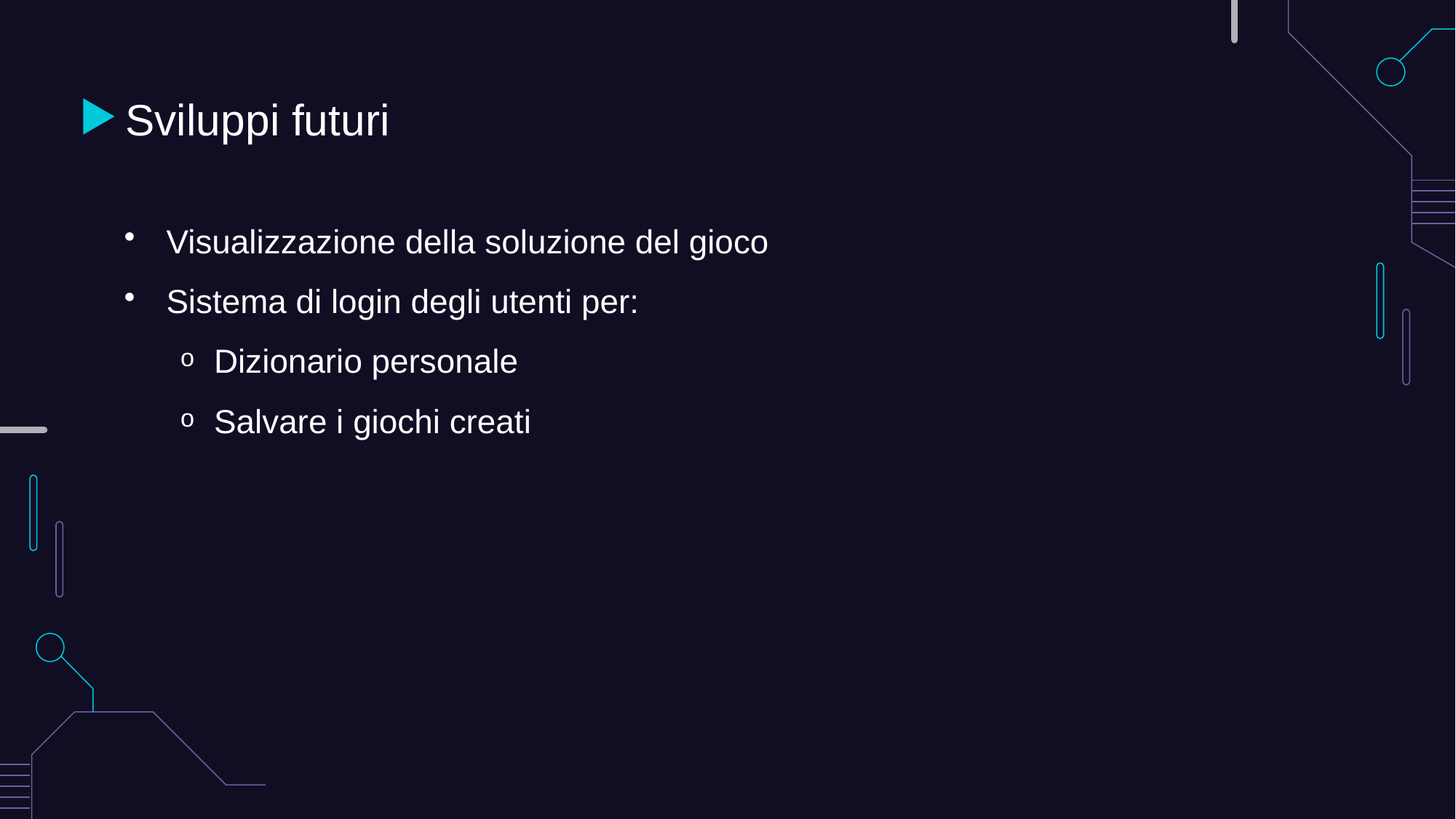

# Sviluppi futuri
Visualizzazione della soluzione del gioco
Sistema di login degli utenti per:
Dizionario personale
Salvare i giochi creati